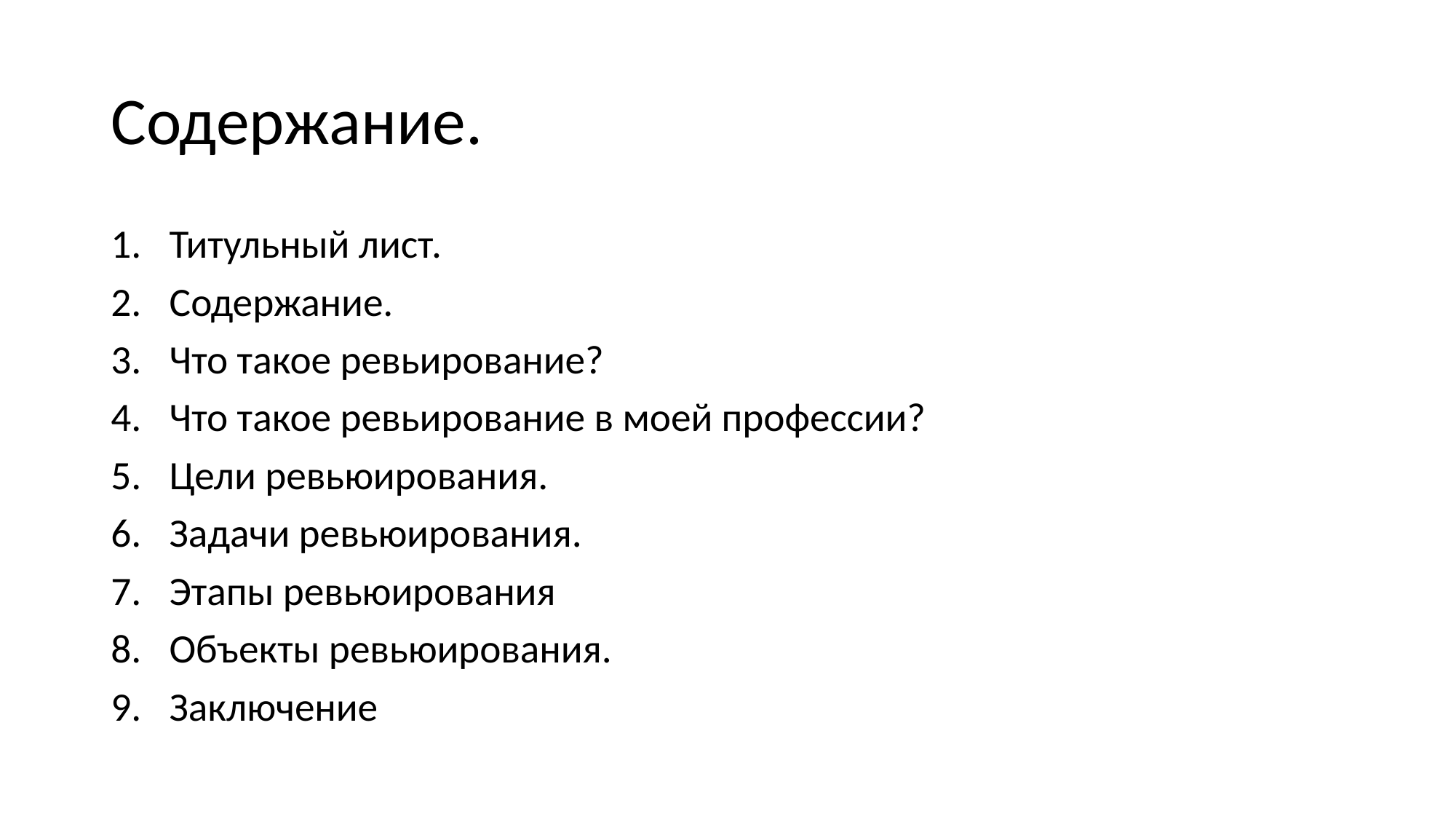

# Содержание.
Титульный лист.
Содержание.
Что такое ревьирование?
Что такое ревьирование в моей профессии?
Цели ревьюирования.
Задачи ревьюирования.
Этапы ревьюирования
Объекты ревьюирования.
Заключение